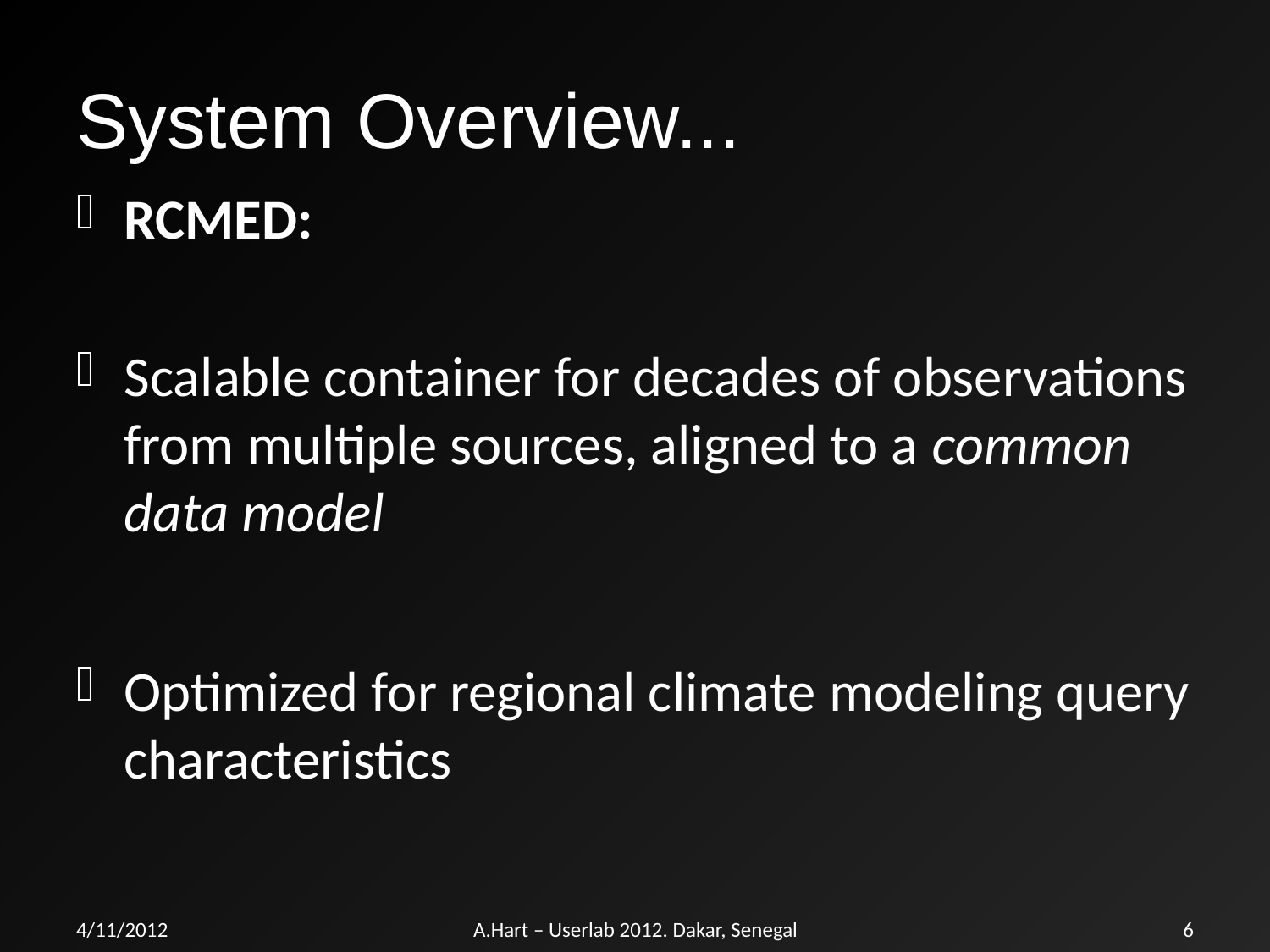

# System Overview...
RCMED:
Scalable container for decades of observations from multiple sources, aligned to a common data model

Optimized for regional climate modeling query characteristics
4/11/2012
A.Hart – Userlab 2012. Dakar, Senegal
6